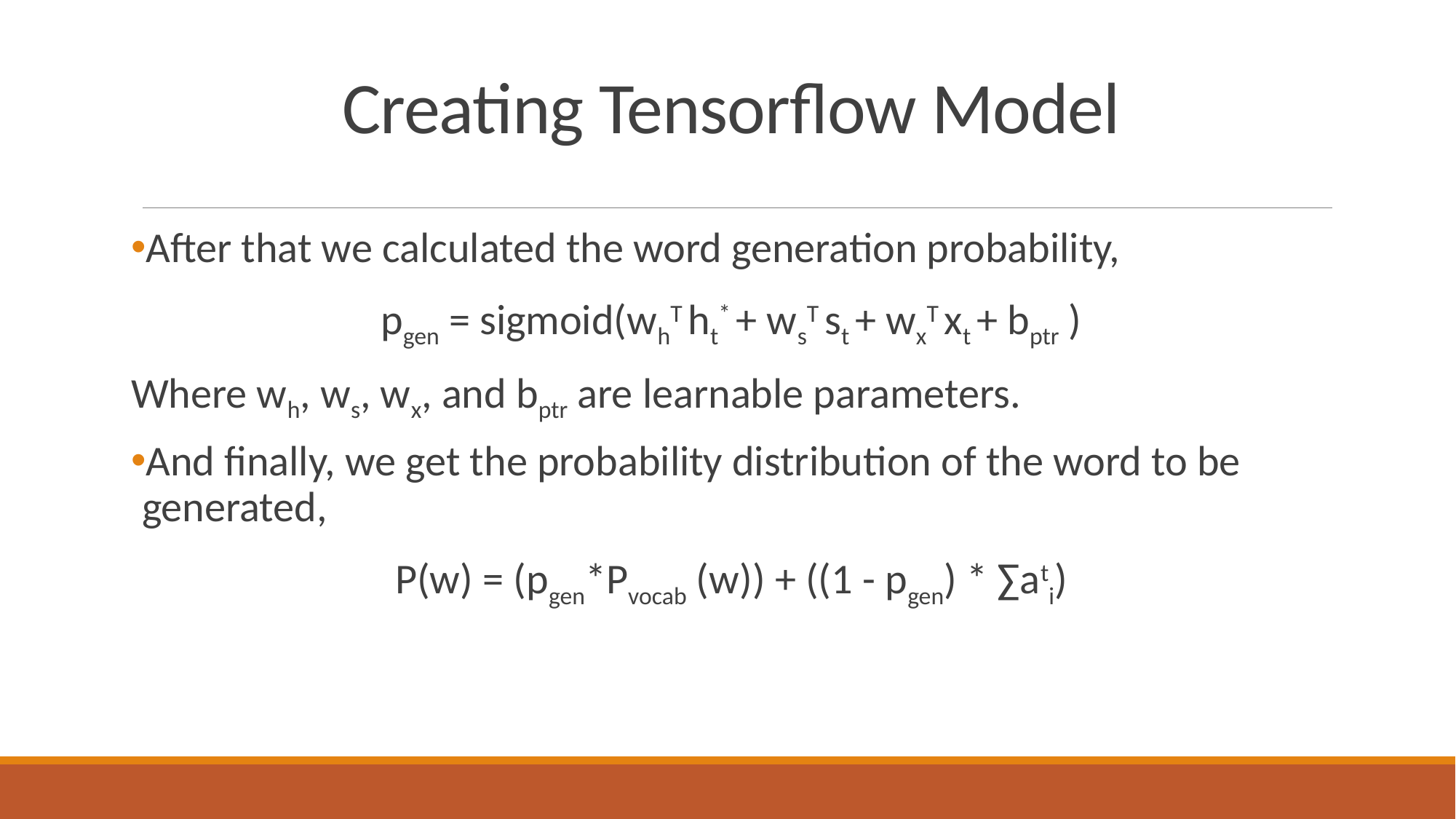

# Creating Tensorflow Model
After that we calculated the word generation probability,
pgen = sigmoid(whT ht* + wsT st + wxT xt + bptr )
Where wh, ws, wx, and bptr are learnable parameters.
And finally, we get the probability distribution of the word to be generated,
P(w) = (pgen*Pvocab (w)) + ((1 - pgen) * ∑ati)